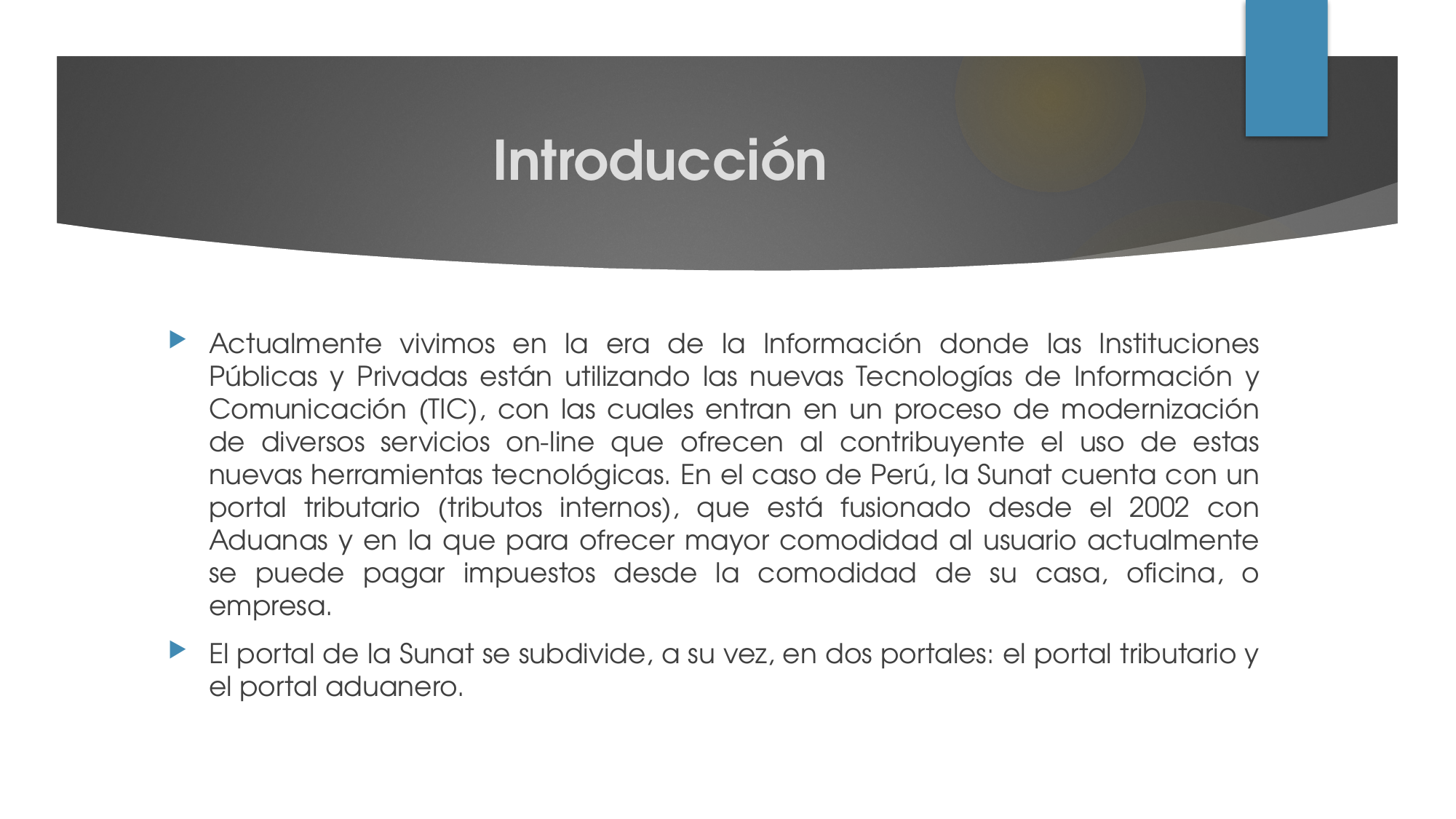

# Introducción
Actualmente vivimos en la era de la Información donde las Instituciones Públicas y Privadas están utilizando las nuevas Tecnologías de Información y Comunicación (TIC), con las cuales entran en un proceso de modernización de diversos servicios on-line que ofrecen al contribuyente el uso de estas nuevas herramientas tecnológicas. En el caso de Perú, la Sunat cuenta con un portal tributario (tributos internos), que está fusionado desde el 2002 con Aduanas y en la que para ofrecer mayor comodidad al usuario actualmente se puede pagar impuestos desde la comodidad de su casa, oficina, o empresa.
El portal de la Sunat se subdivide, a su vez, en dos portales: el portal tributario y el portal aduanero.